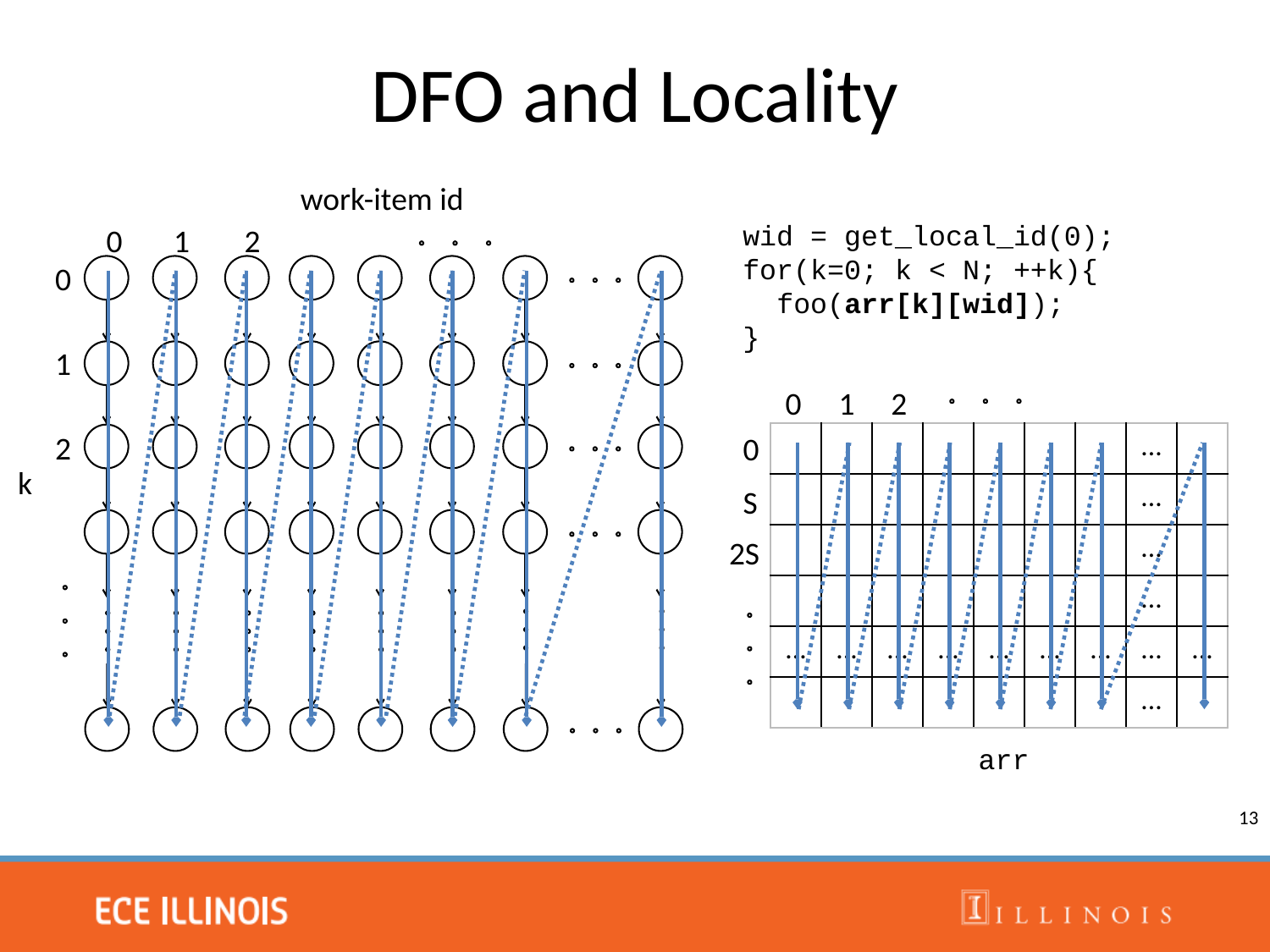

# DFO and Locality
work-item id
wid = get_local_id(0);
for(k=0; k < N; ++k){
  foo(arr[k][wid]);
}
0
1
2

0

1
0
1
2

2
0
|  |  |  |  |  |  |  | ... |  |
| --- | --- | --- | --- | --- | --- | --- | --- | --- |
|  |  |  |  |  |  |  | ... |  |
|  |  |  |  |  |  |  | ... |  |
|  |  |  |  |  |  |  | ... |  |
| ... | ... | ... | ... | ... | ... | ... | ... | ... |
|  |  |  |  |  |  |  | ... |  |
k
S
2S

arr
13